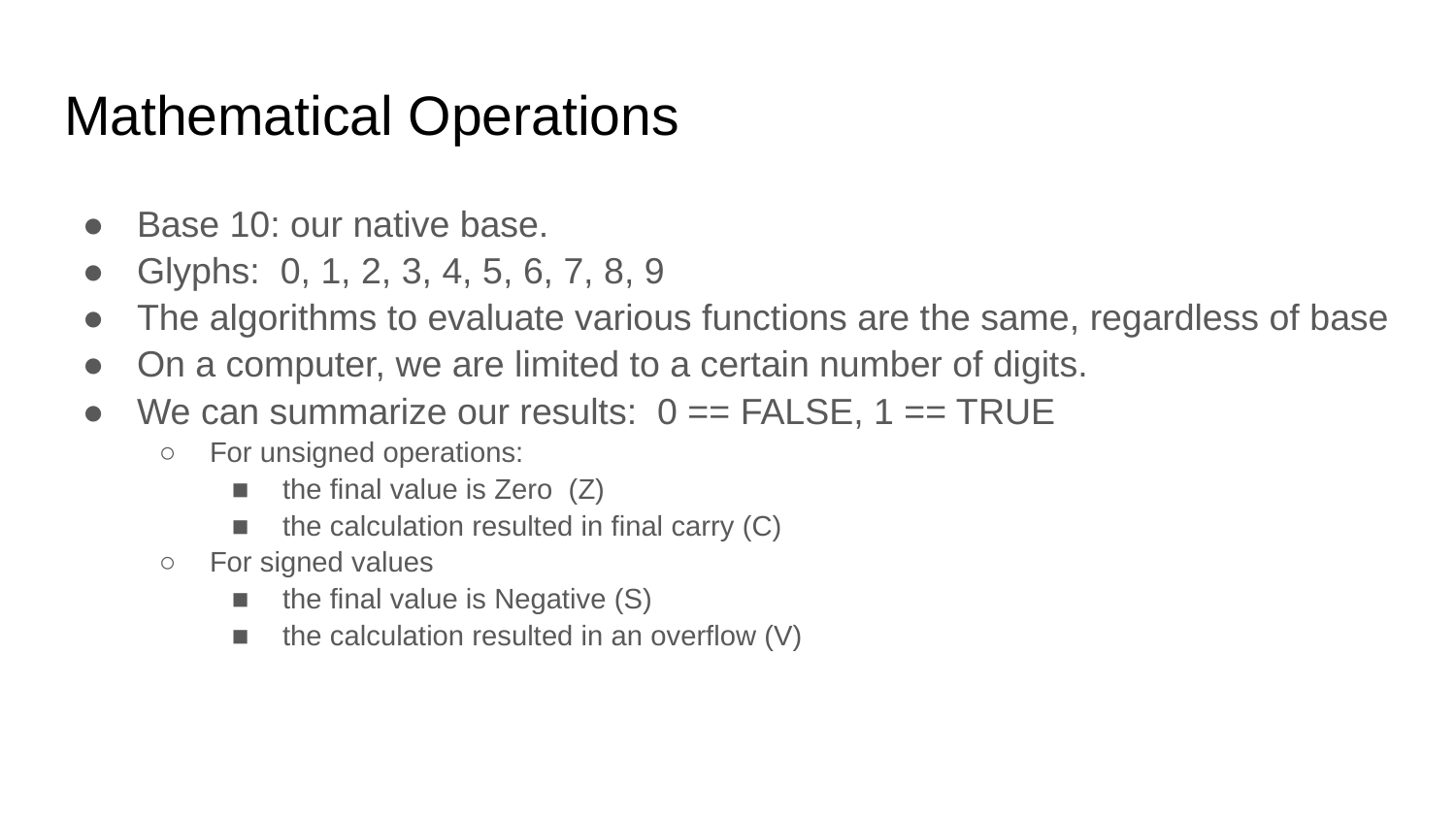

# Mathematical Operations
Base 10: our native base.
Glyphs:  0, 1, 2, 3, 4, 5, 6, 7, 8, 9
The algorithms to evaluate various functions are the same, regardless of base
On a computer, we are limited to a certain number of digits.
We can summarize our results:  0 == FALSE, 1 == TRUE
For unsigned operations:
the final value is Zero  (Z)
the calculation resulted in final carry (C)
For signed values
the final value is Negative (S)
the calculation resulted in an overflow (V)